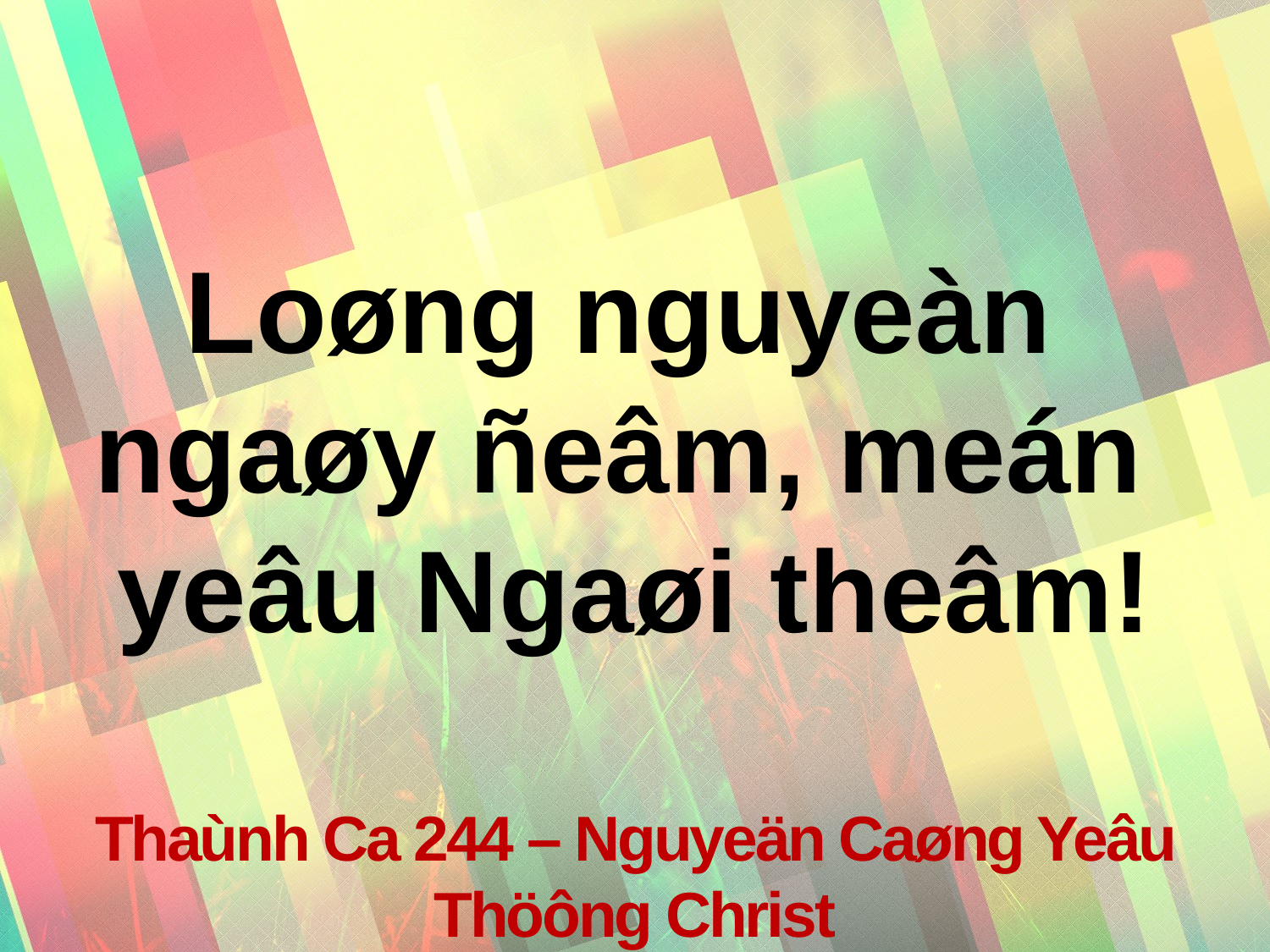

Loøng nguyeàn
ngaøy ñeâm, meán
yeâu Ngaøi theâm!
Thaùnh Ca 244 – Nguyeän Caøng Yeâu Thöông Christ